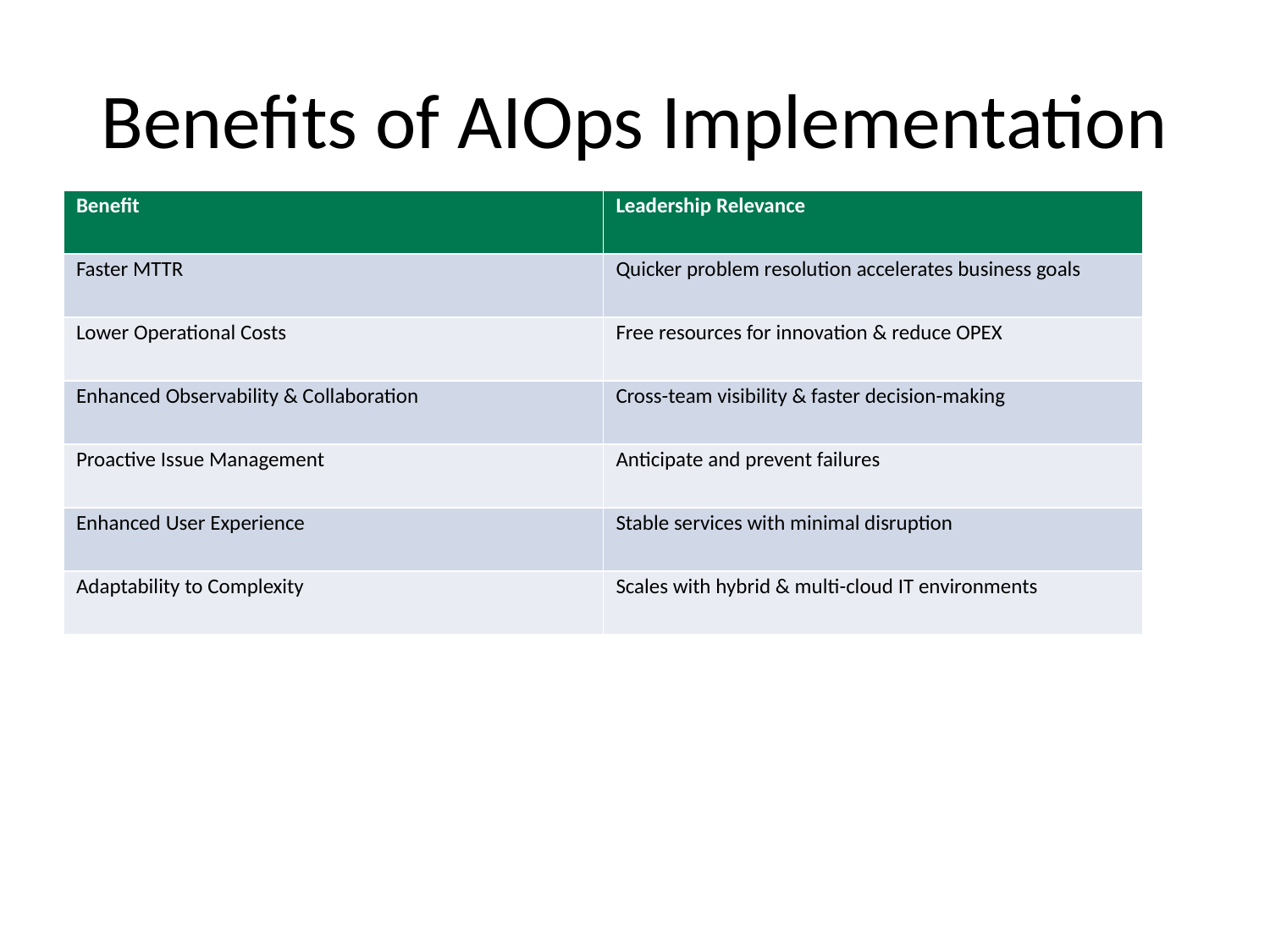

# Benefits of AIOps Implementation
| Benefit | Leadership Relevance |
| --- | --- |
| Faster MTTR | Quicker problem resolution accelerates business goals |
| Lower Operational Costs | Free resources for innovation & reduce OPEX |
| Enhanced Observability & Collaboration | Cross-team visibility & faster decision-making |
| Proactive Issue Management | Anticipate and prevent failures |
| Enhanced User Experience | Stable services with minimal disruption |
| Adaptability to Complexity | Scales with hybrid & multi-cloud IT environments |